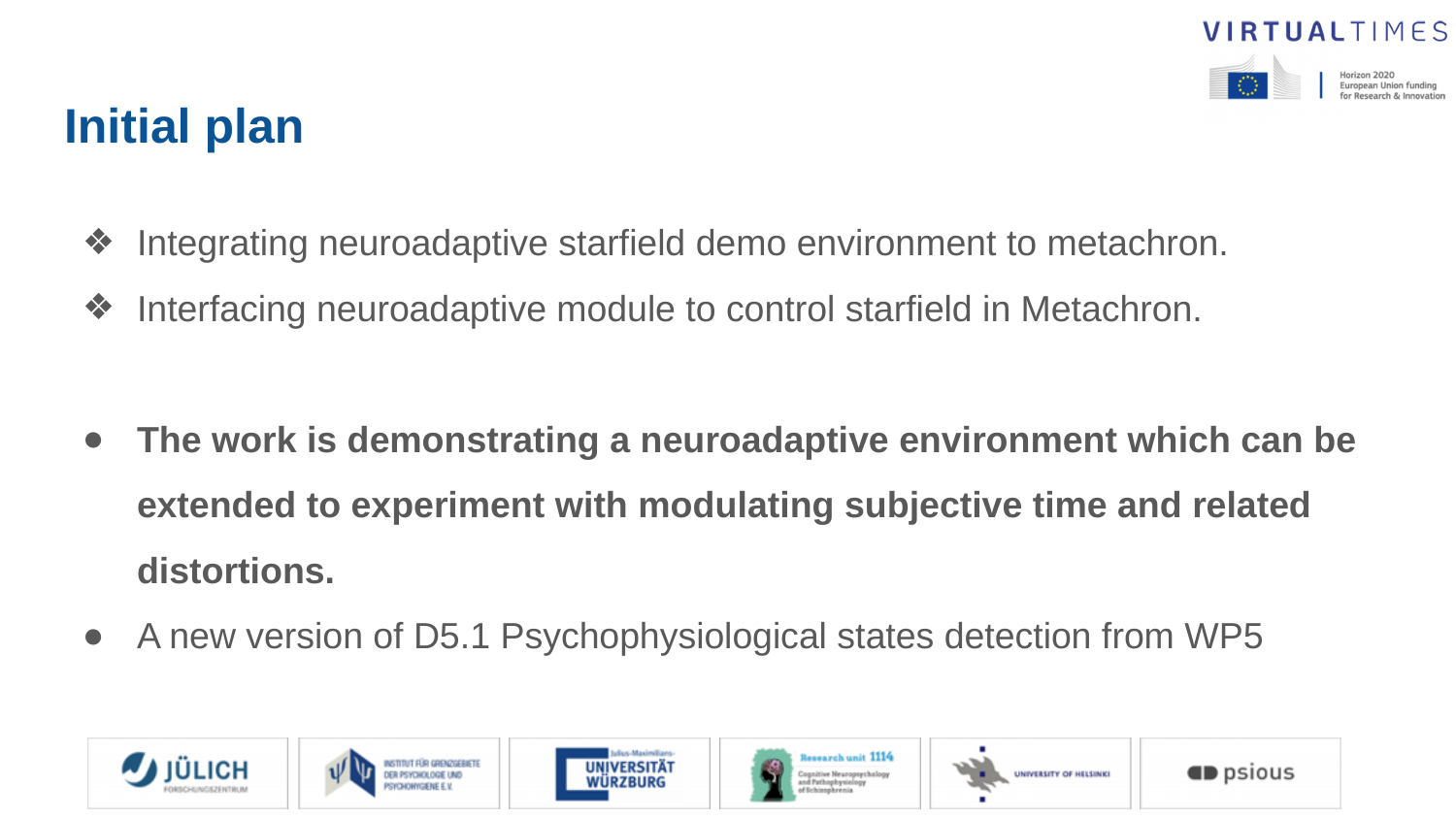

# Initial plan

Integrating neuroadaptive starfield demo environment to metachron.
Interfacing neuroadaptive module to control starfield in Metachron.

The work is demonstrating a neuroadaptive environment which can be extended to experiment with modulating subjective time and related distortions.
A new version of D5.1 Psychophysiological states detection from WP5